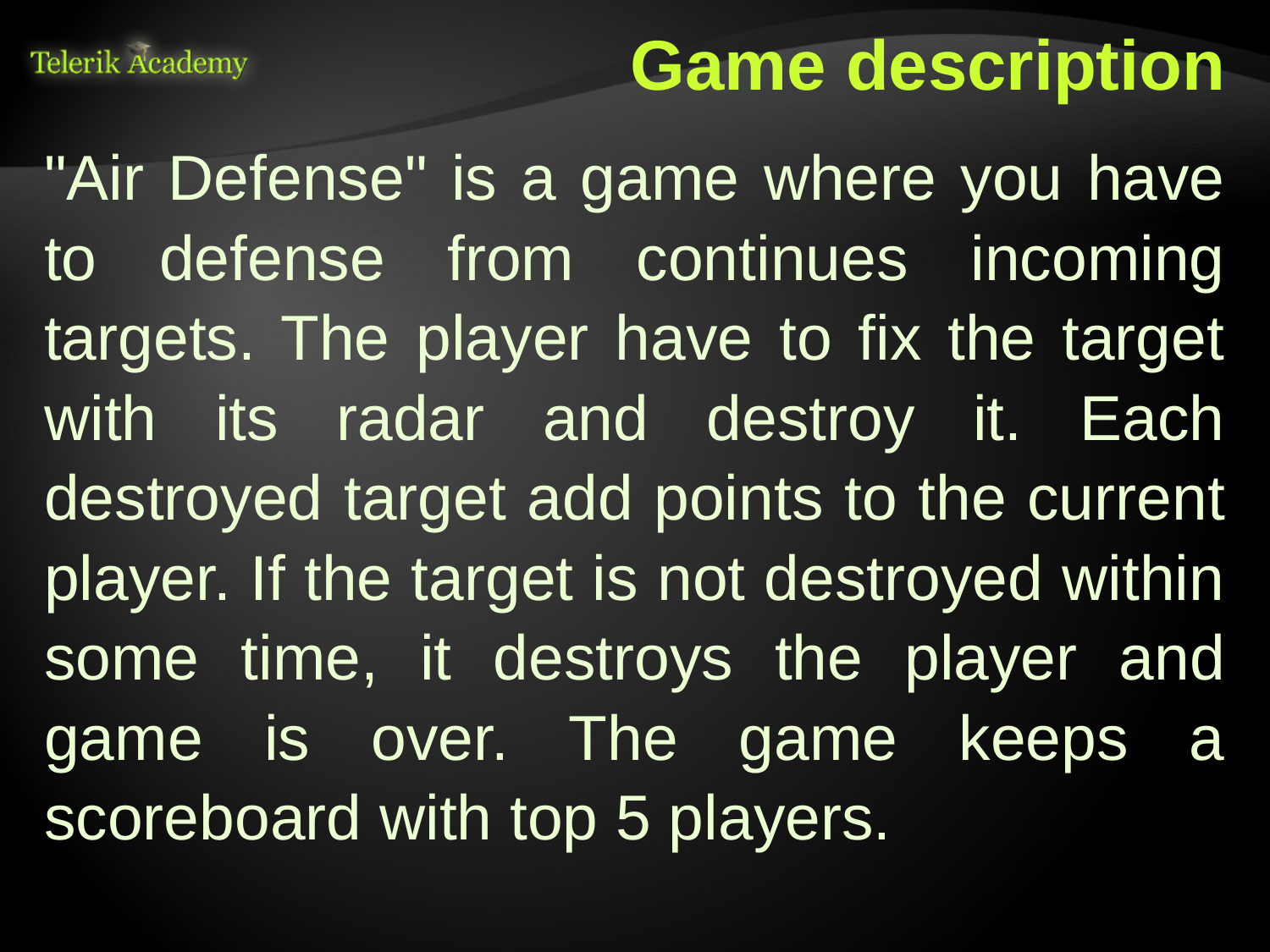

# Game description
"Air Defense" is a game where you have to defense from continues incoming targets. The player have to fix the target with its radar and destroy it. Each destroyed target add points to the current player. If the target is not destroyed within some time, it destroys the player and game is over. The game keeps a scoreboard with top 5 players.